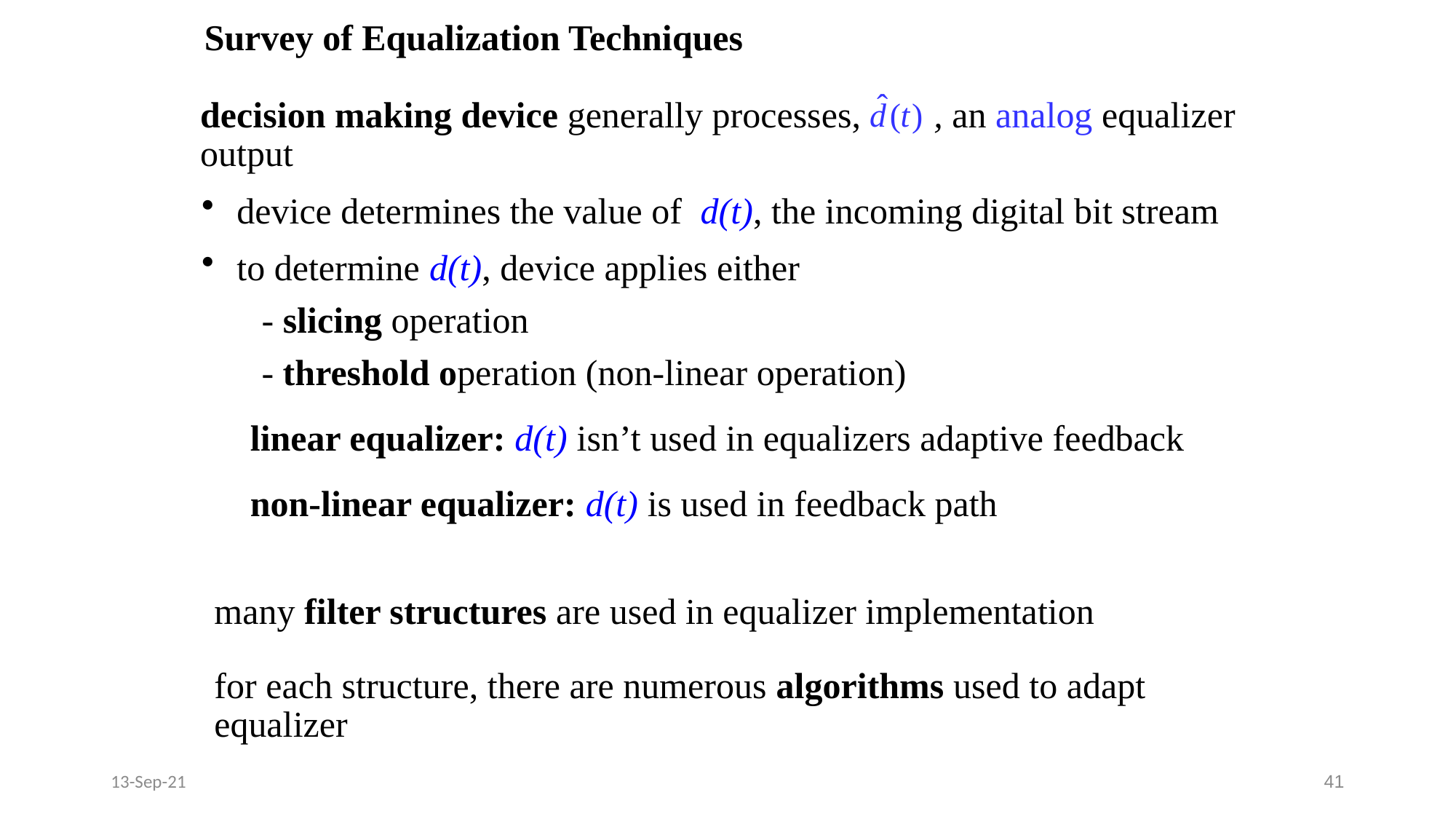

Survey of Equalization Techniques
ˆ

d
(
t
)
decision making device generally processes,        , an analog equalizer
output
 device determines the value of  d(t), the incoming digital bit stream
 to determine d(t), device applies either
- slicing operation
- threshold operation (non-linear operation)
linear equalizer: d(t) isn’t used in equalizers adaptive feedback
non-linear equalizer: d(t) is used in feedback path
many filter structures are used in equalizer implementation
for each structure, there are numerous algorithms used to adapt
equalizer
13-Sep-21
41